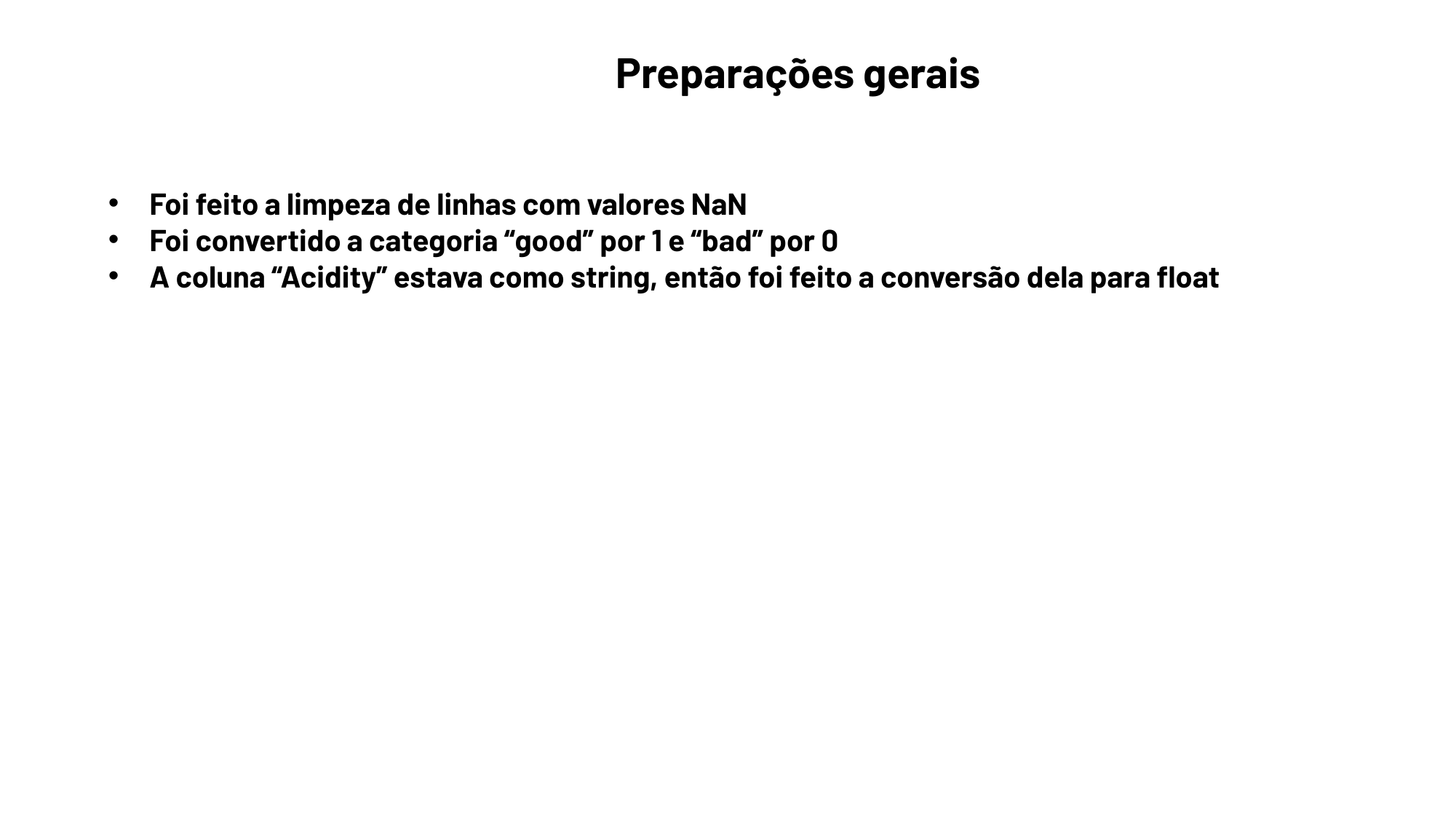

Preparações gerais
Foi feito a limpeza de linhas com valores NaN
Foi convertido a categoria “good” por 1 e “bad” por 0
A coluna “Acidity” estava como string, então foi feito a conversão dela para float